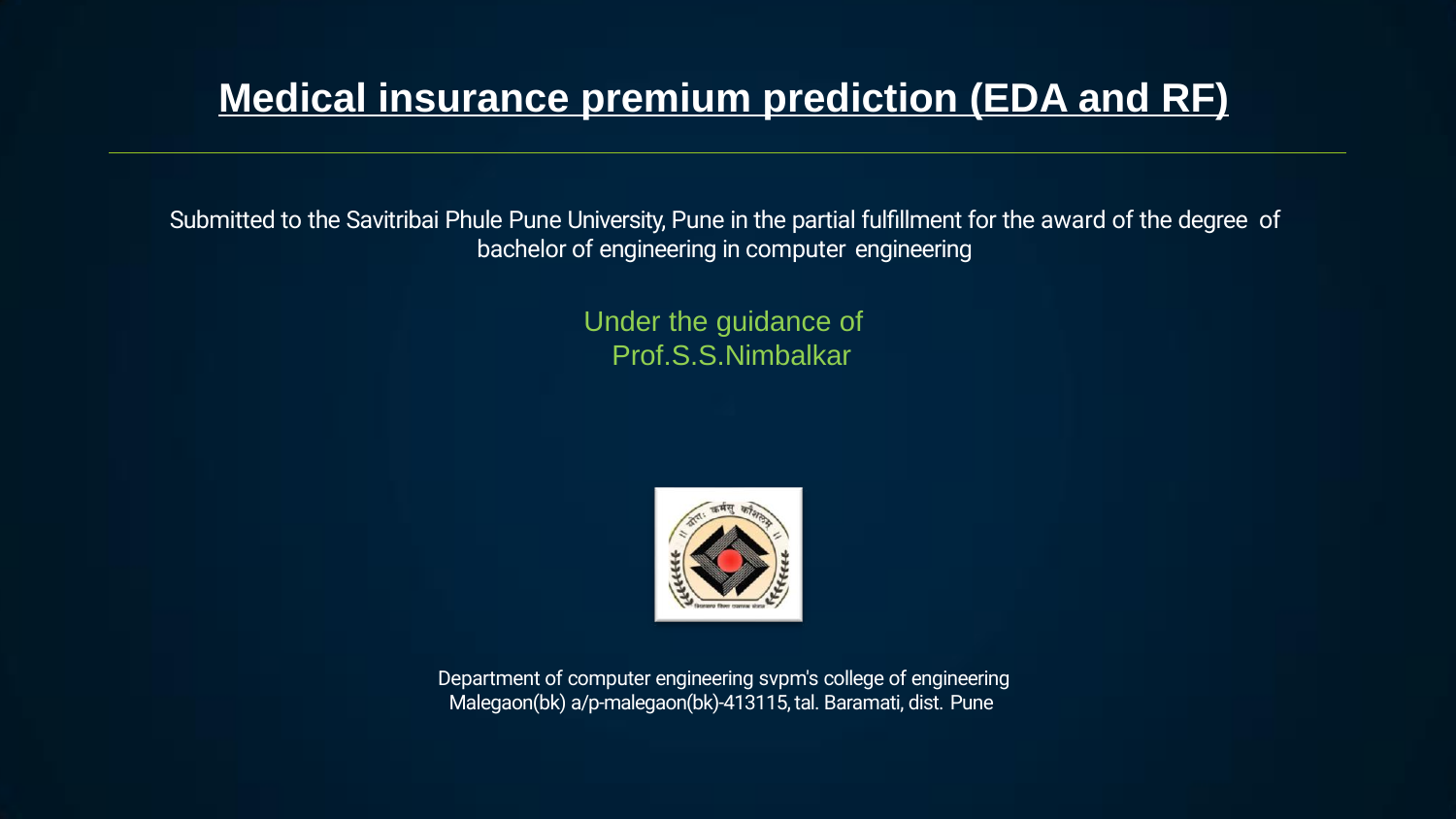

# Medical insurance premium prediction (EDA and RF)

Submitted to the Savitribai Phule Pune University, Pune in the partial fulfillment for the award of the degree  of bachelor of engineering in computer engineering

Under the guidance of
 Prof.S.S.Nimbalkar

Department of computer engineering svpm's college of engineering  Malegaon(bk) a/p-malegaon(bk)-413115, tal. Baramati, dist. Pune